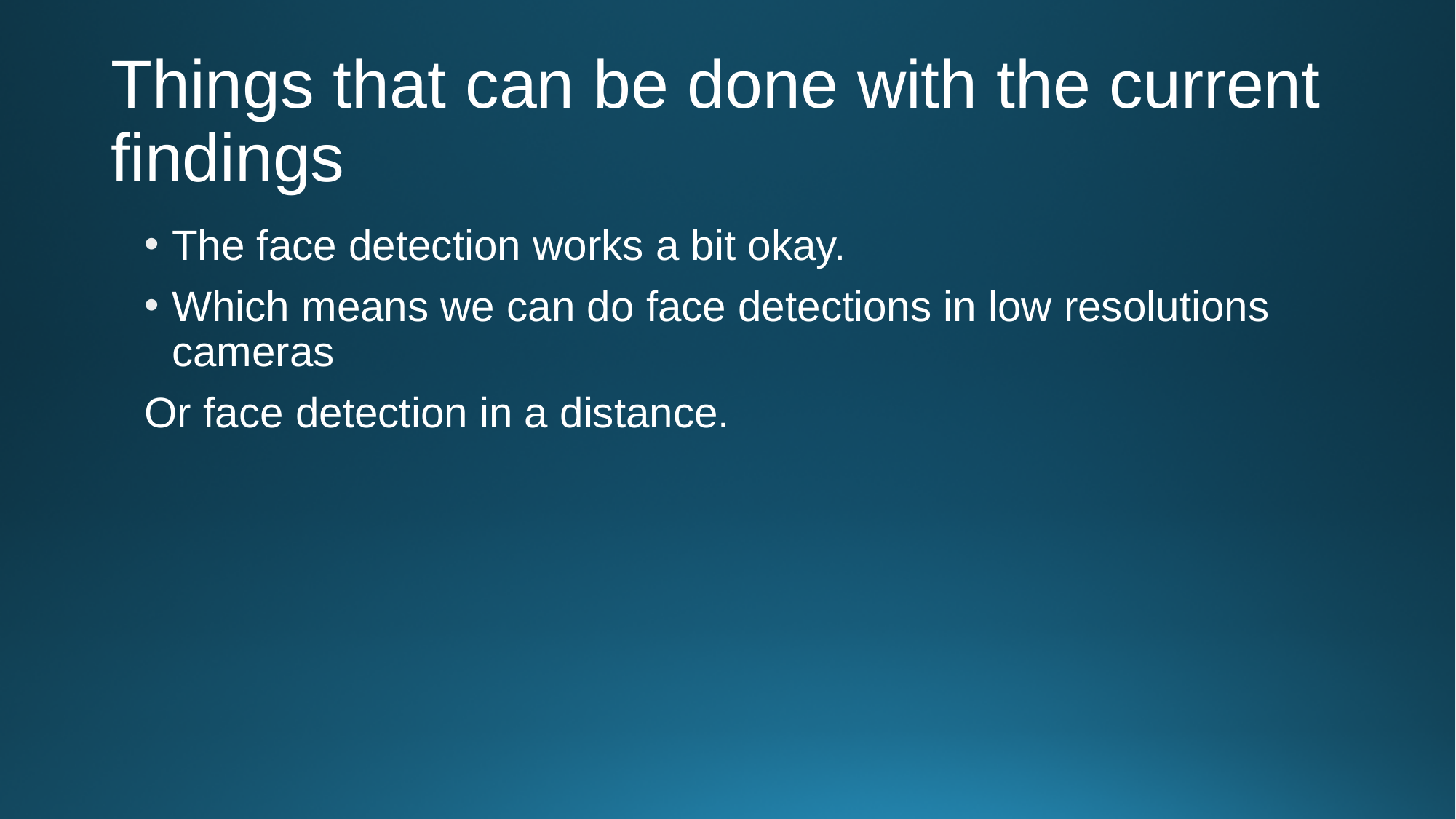

# Things that can be done with the current findings
The face detection works a bit okay.
Which means we can do face detections in low resolutions cameras
Or face detection in a distance.